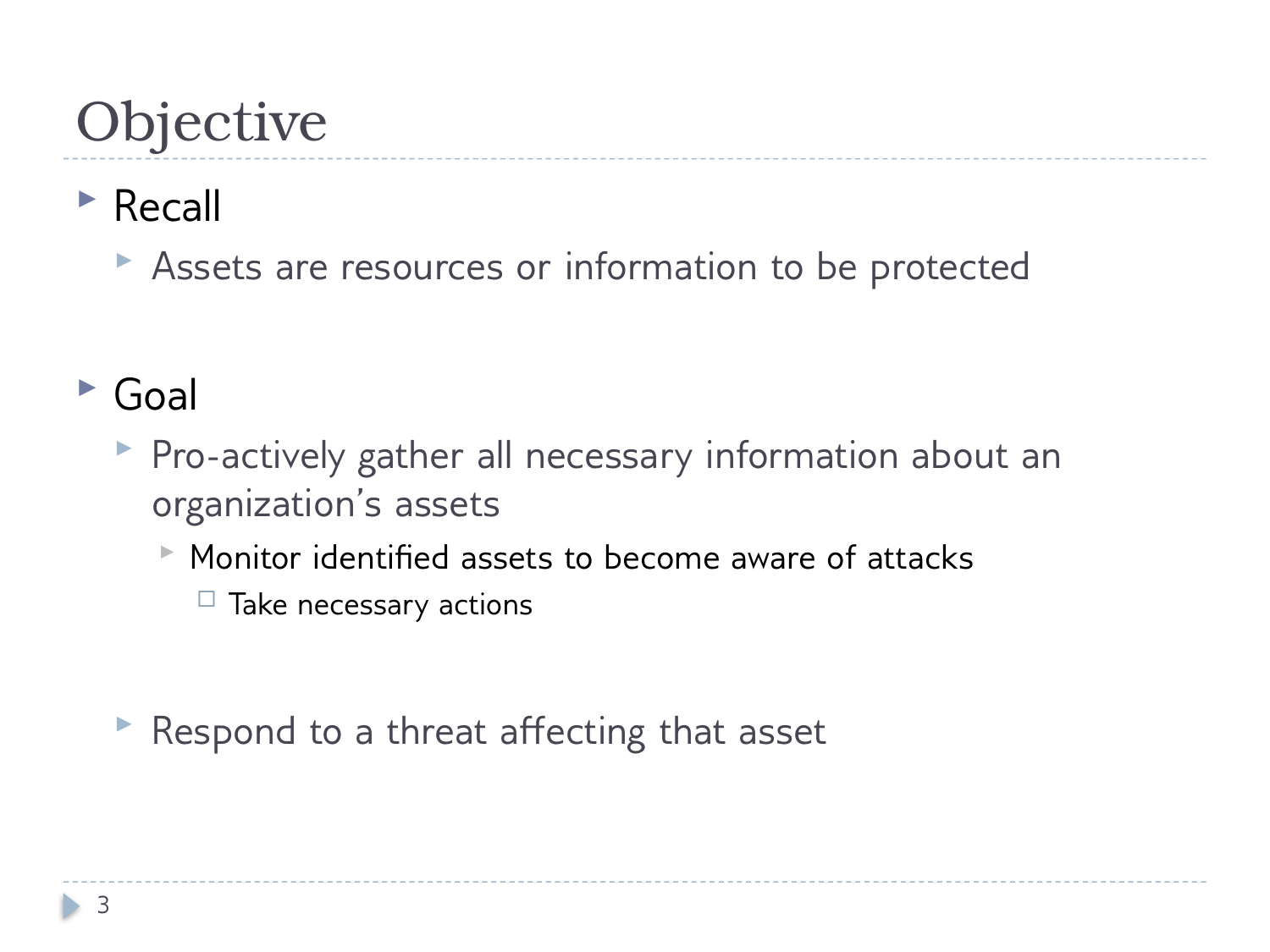

# Objective
Recall
Assets are resources or information to be protected

Goal
Pro-actively gather all necessary information about an organization’s assets
Monitor identified assets to become aware of attacks
Take necessary actions

Respond to a threat affecting that asset
3